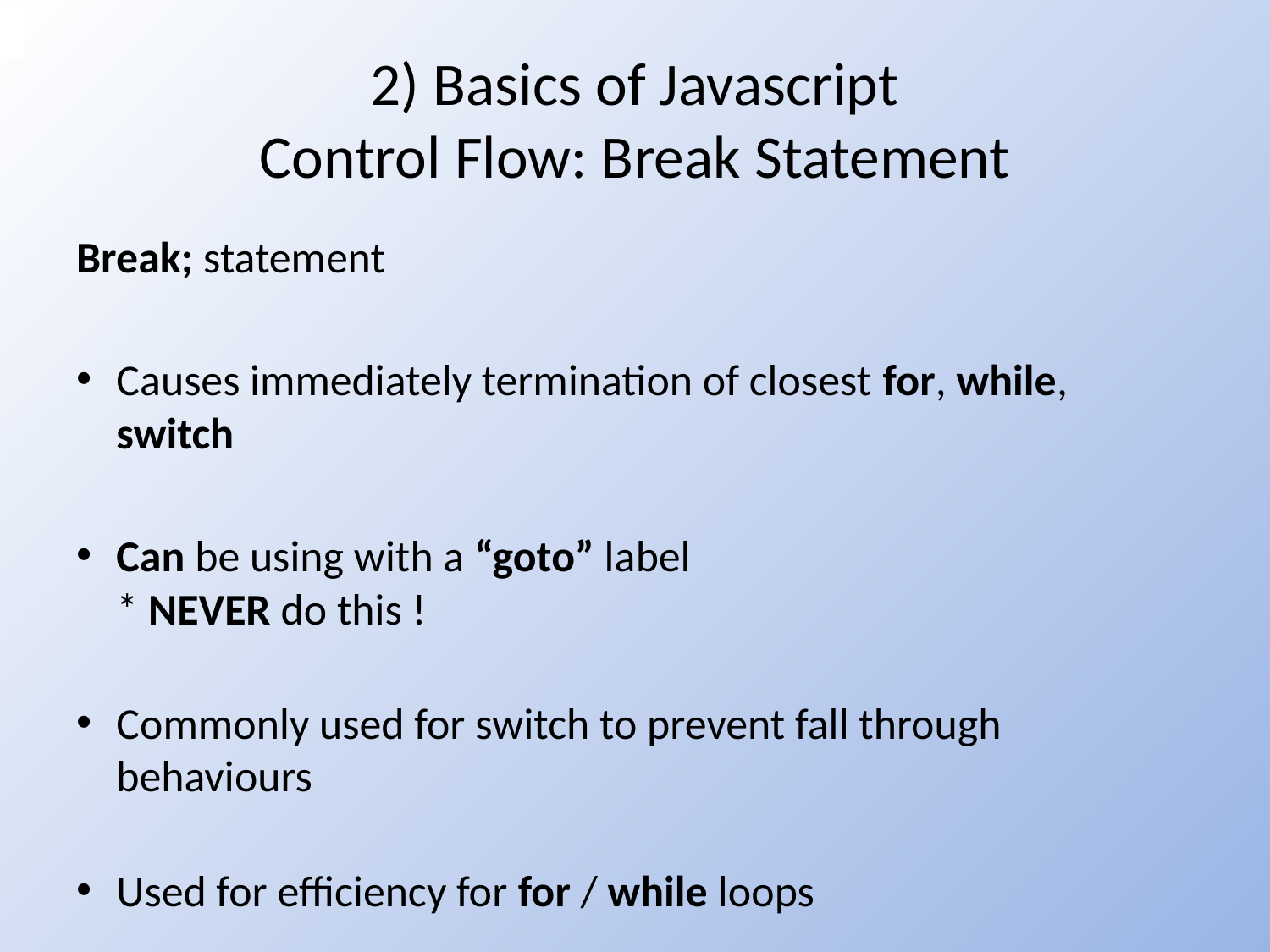

# 2) Basics of Javascript Control Flow: Break Statement
Break; statement

Causes immediately termination of closest for, while, switch

Can be using with a “goto” label
* NEVER do this !
Commonly used for switch to prevent fall through behaviours
Used for efficiency for for / while loops